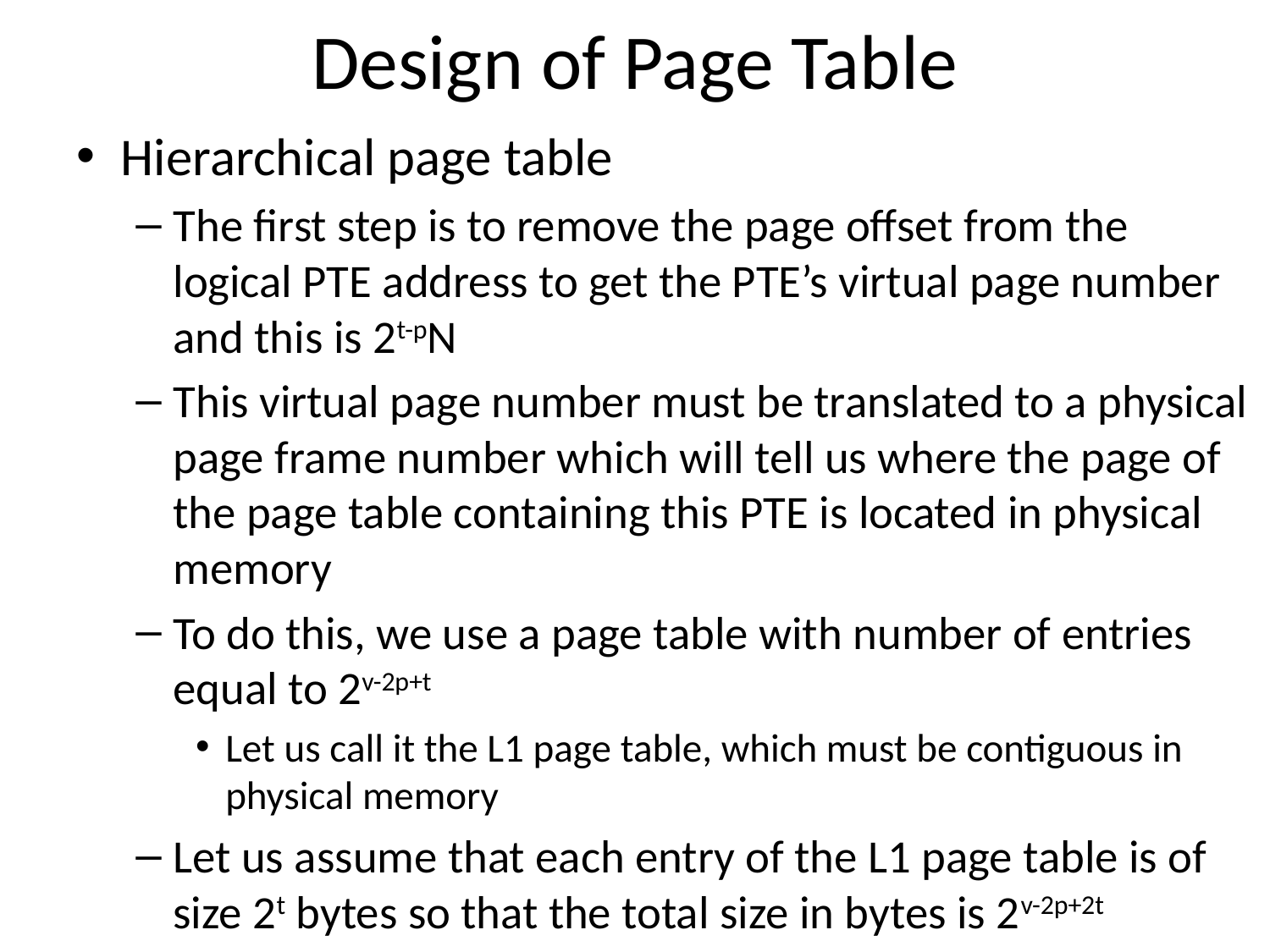

# Design of Page Table
Hierarchical page table
The first step is to remove the page offset from the logical PTE address to get the PTE’s virtual page number and this is 2t-pN
This virtual page number must be translated to a physical page frame number which will tell us where the page of the page table containing this PTE is located in physical memory
To do this, we use a page table with number of entries equal to 2v-2p+t
Let us call it the L1 page table, which must be contiguous in physical memory
Let us assume that each entry of the L1 page table is of size 2t bytes so that the total size in bytes is 2v-2p+2t